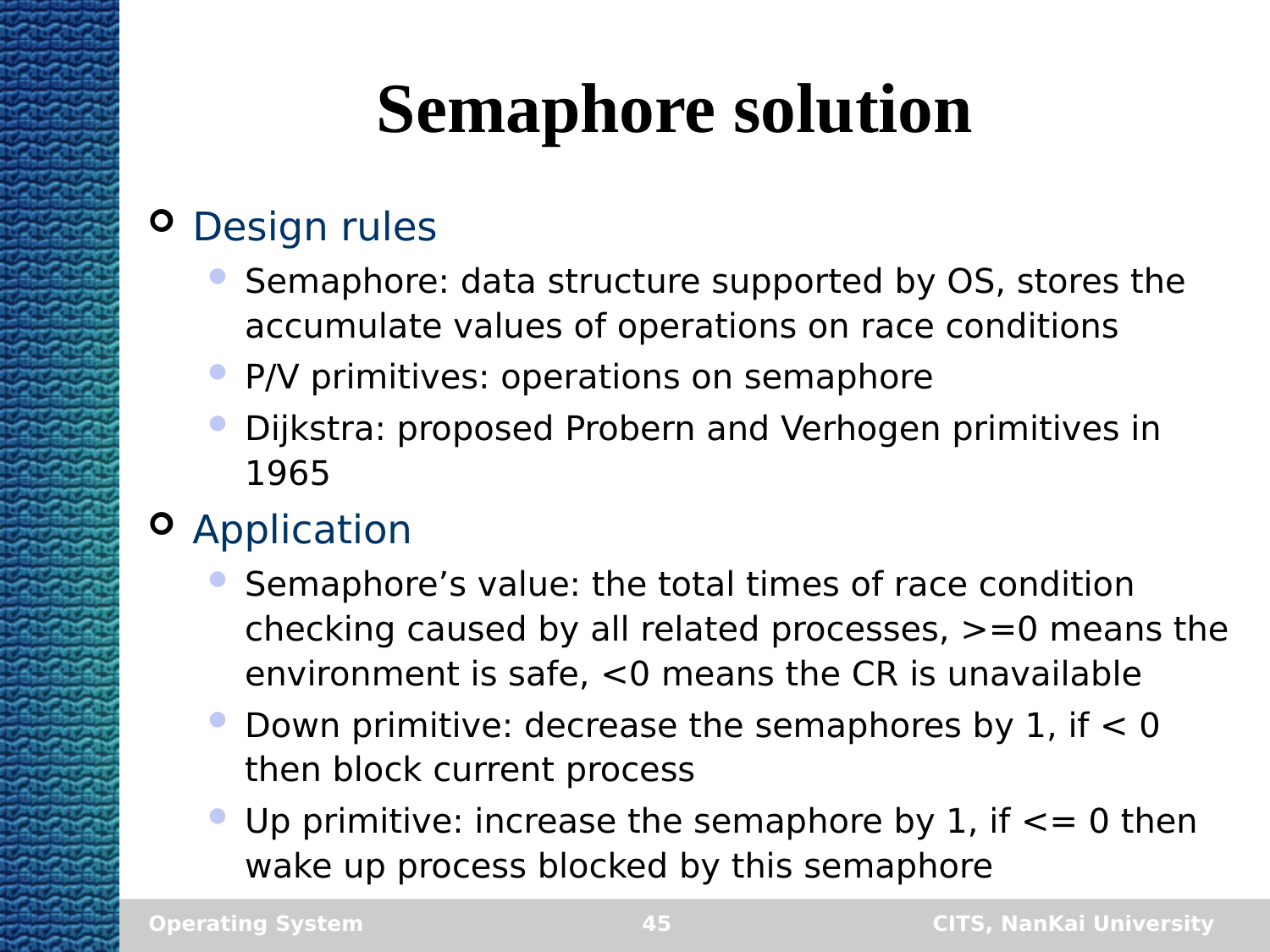

# Semaphore solution
Design rules
Semaphore: data structure supported by OS, stores the accumulate values of operations on race conditions
P/V primitives: operations on semaphore
Dijkstra: proposed Probern and Verhogen primitives in 1965
Application
Semaphore’s value: the total times of race condition checking caused by all related processes, >=0 means the environment is safe, <0 means the CR is unavailable
Down primitive: decrease the semaphores by 1, if < 0 then block current process
Up primitive: increase the semaphore by 1, if <= 0 then wake up process blocked by this semaphore

Operating System
45
CITS, NanKai University